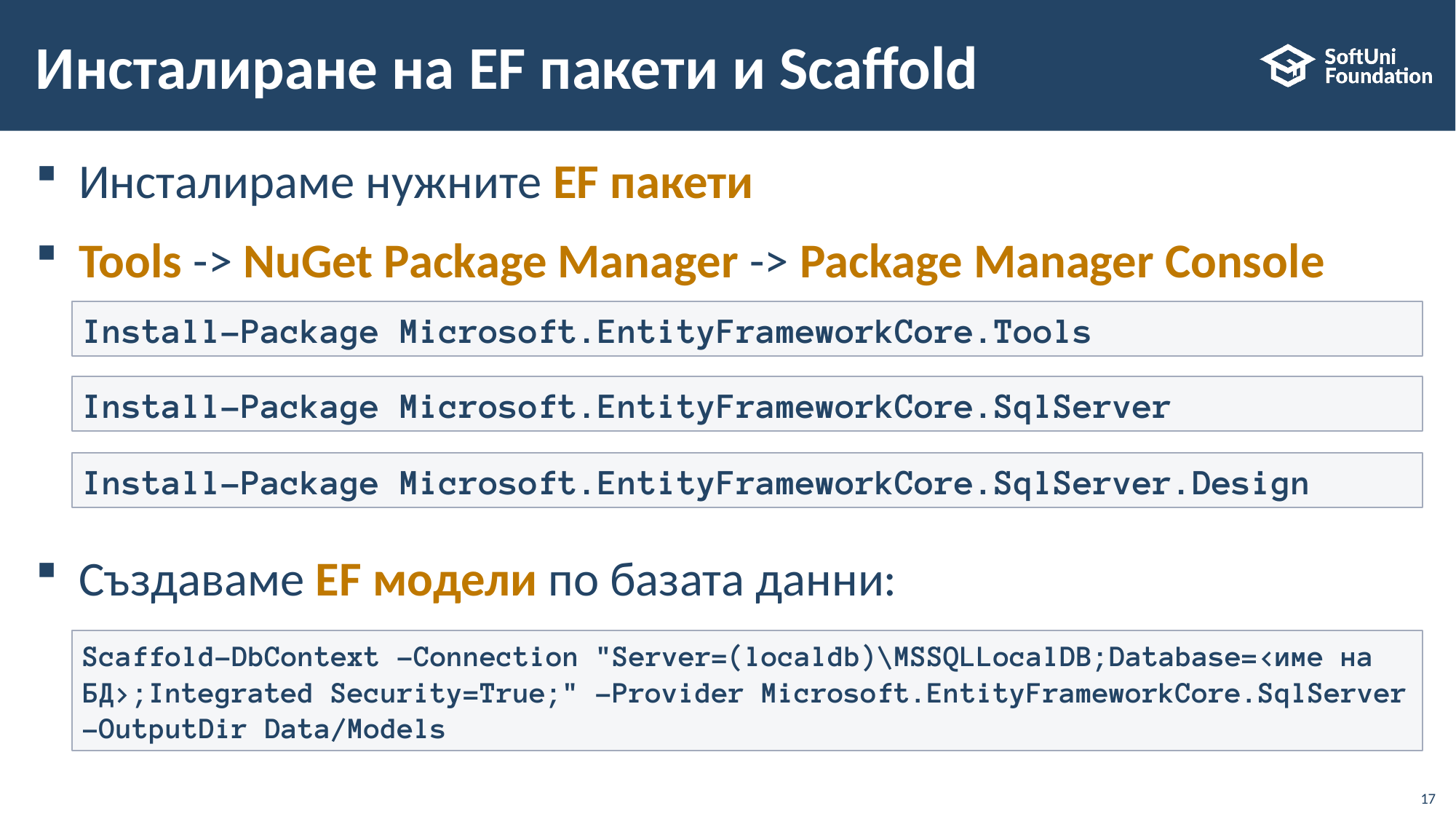

# Инсталиране на EF пакети и Scaffold
Инсталираме нужните EF пакети
Tools -> NuGet Package Manager -> Package Manager Console

Създаваме EF модели по базата данни:

Install-Package Microsoft.EntityFrameworkCore.Tools
Install-Package Microsoft.EntityFrameworkCore.SqlServer
Install-Package Microsoft.EntityFrameworkCore.SqlServer.Design
Scaffold-DbContext -Connection "Server=(localdb)\MSSQLLocalDB;Database=<име на БД>;Integrated Security=True;" -Provider Microsoft.EntityFrameworkCore.SqlServer -OutputDir Data/Models
17